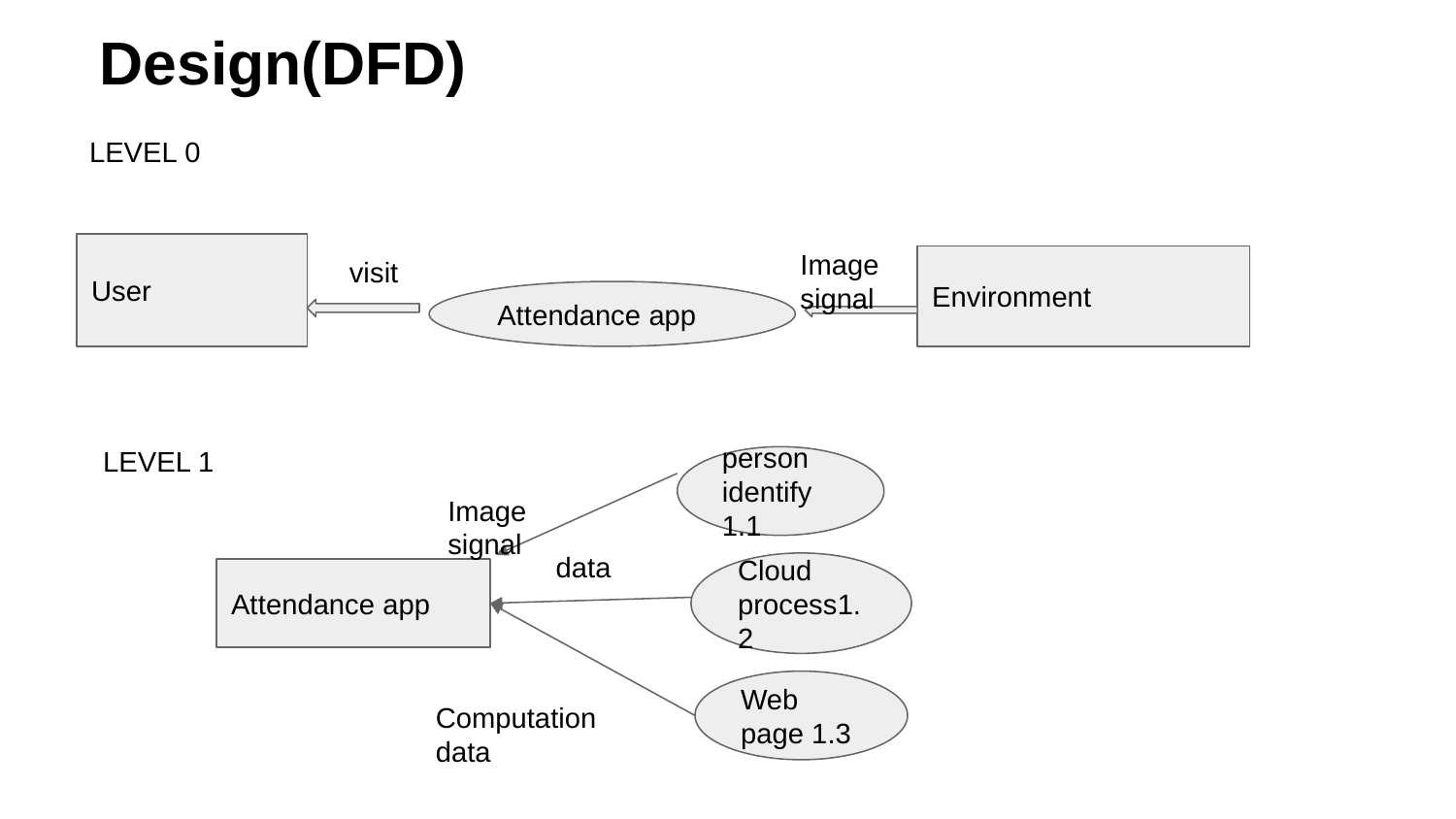

Design(DFD)
LEVEL 0

Image signal
User
visit
Environment

Attendance app

LEVEL 1
person identify 1.1
Image signal
data
Cloud process1.2
Attendance app
Web page 1.3
Computation data